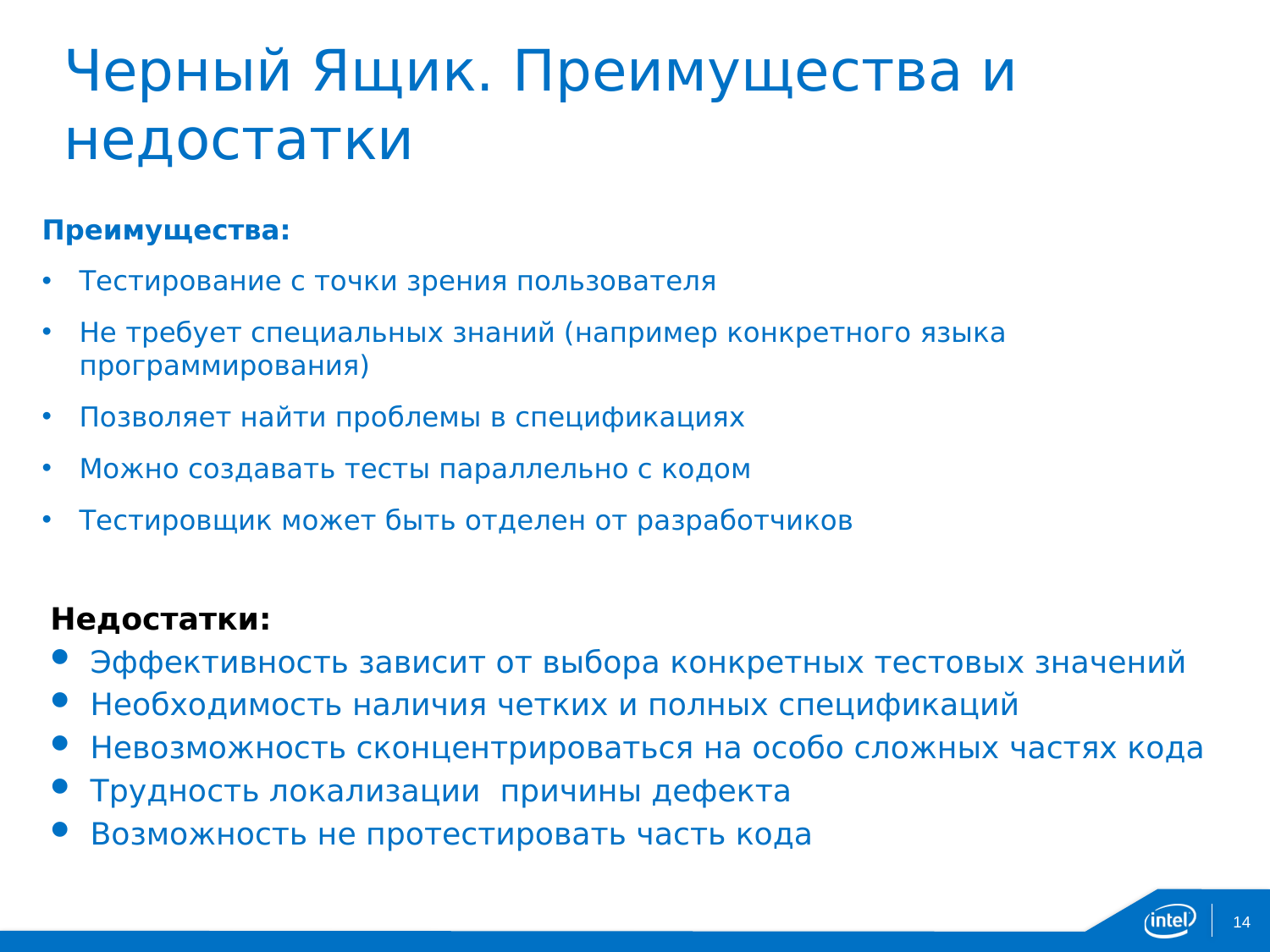

# Черный Ящик. Преимущества и недостатки
Преимущества:
Тестирование с точки зрения пользователя
Не требует специальных знаний (например конкретного языка программирования)
Позволяет найти проблемы в спецификациях
Можно создавать тесты параллельно с кодом
Тестировщик может быть отделен от разработчиков
Недостатки:
Эффективность зависит от выбора конкретных тестовых значений
Необходимость наличия четких и полных спецификаций
Невозможность сконцентрироваться на особо сложных частях кода
Трудность локализации  причины дефекта
Возможность не протестировать часть кода
14